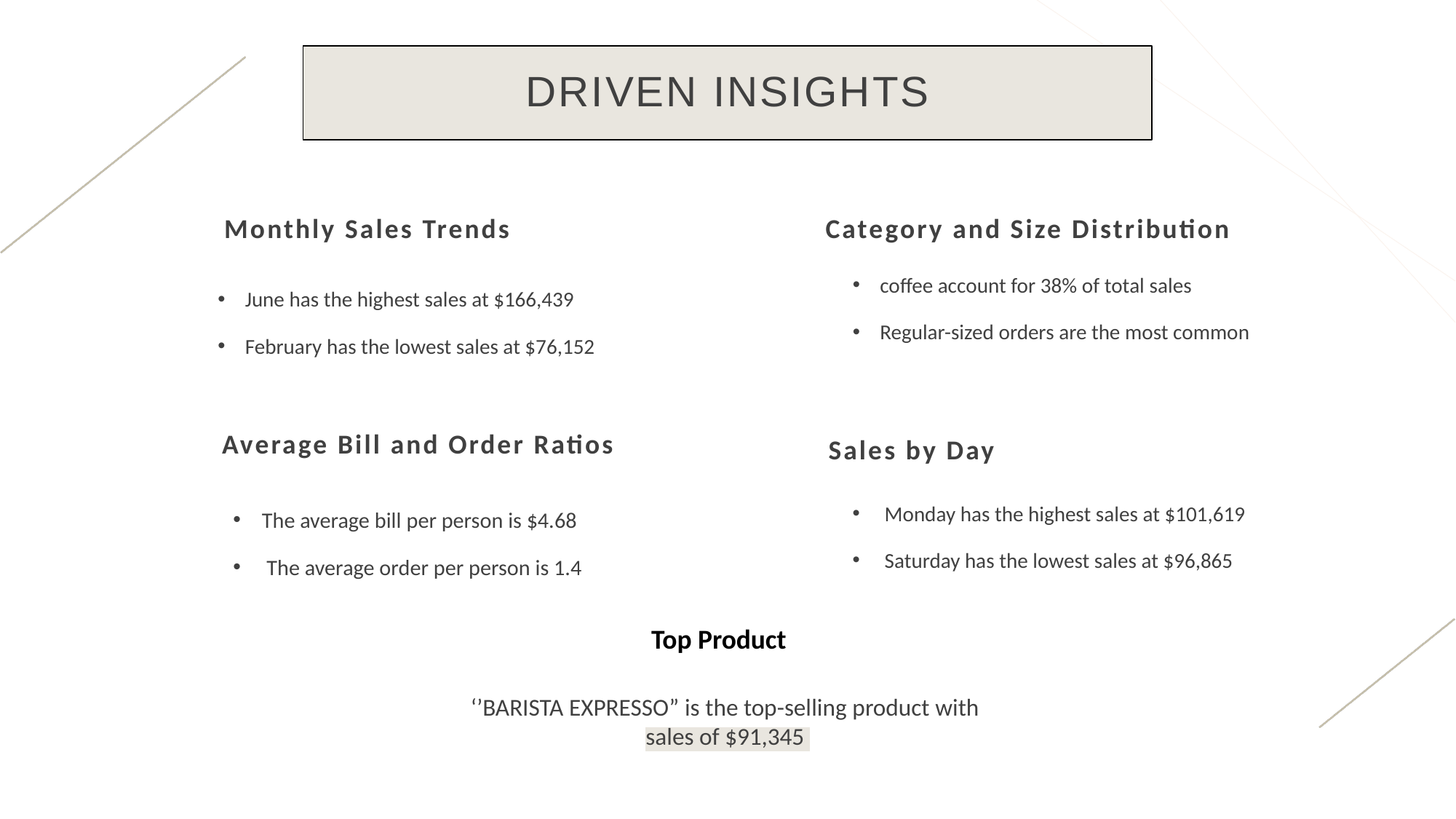

# Driven insights
Monthly Sales Trends
Category and Size Distribution
coffee account for 38% of total sales
Regular-sized orders are the most common
June has the highest sales at $166,439
February has the lowest sales at $76,152
Average Bill and Order Ratios
Sales by Day

 Monday has the highest sales at $101,619
 Saturday has the lowest sales at $96,865

The average bill per person is $4.68
 The average order per person is 1.4

Top Product

‘’BARISTA EXPRESSO” is the top-selling product with  sales of $91,345